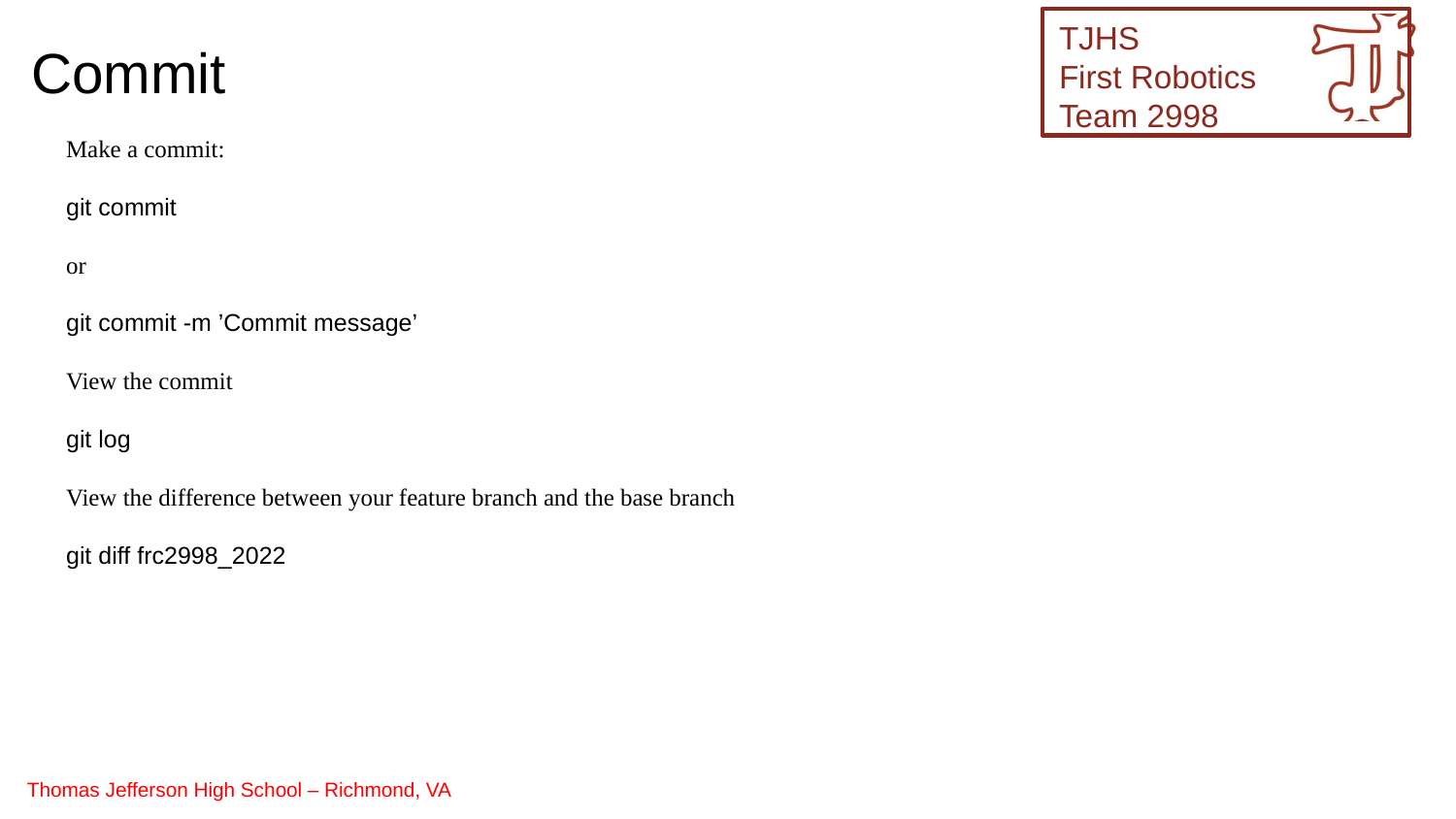

Commit
Make a commit:

git commit

or

git commit -m ’Commit message’

View the commit

git log

View the difference between your feature branch and the base branch

git diff frc2998_2022